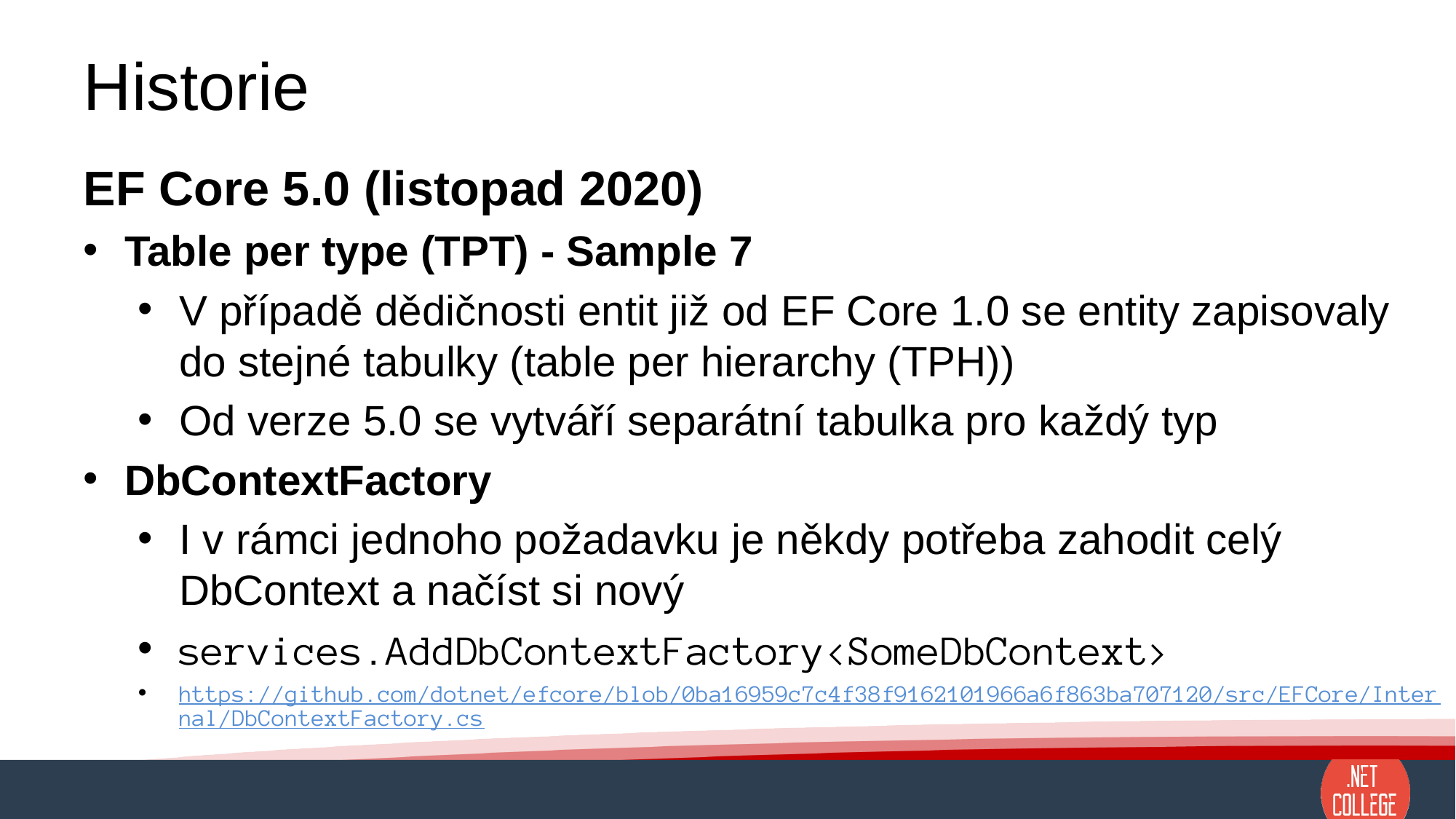

# Historie
EF Core 5.0 (listopad 2020)
Table per type (TPT) - Sample 7
V případě dědičnosti entit již od EF Core 1.0 se entity zapisovaly do stejné tabulky (table per hierarchy (TPH))
Od verze 5.0 se vytváří separátní tabulka pro každý typ
DbContextFactory
I v rámci jednoho požadavku je někdy potřeba zahodit celý DbContext a načíst si nový
services.AddDbContextFactory<SomeDbContext>
https://github.com/dotnet/efcore/blob/0ba16959c7c4f38f9162101966a6f863ba707120/src/EFCore/Internal/DbContextFactory.cs